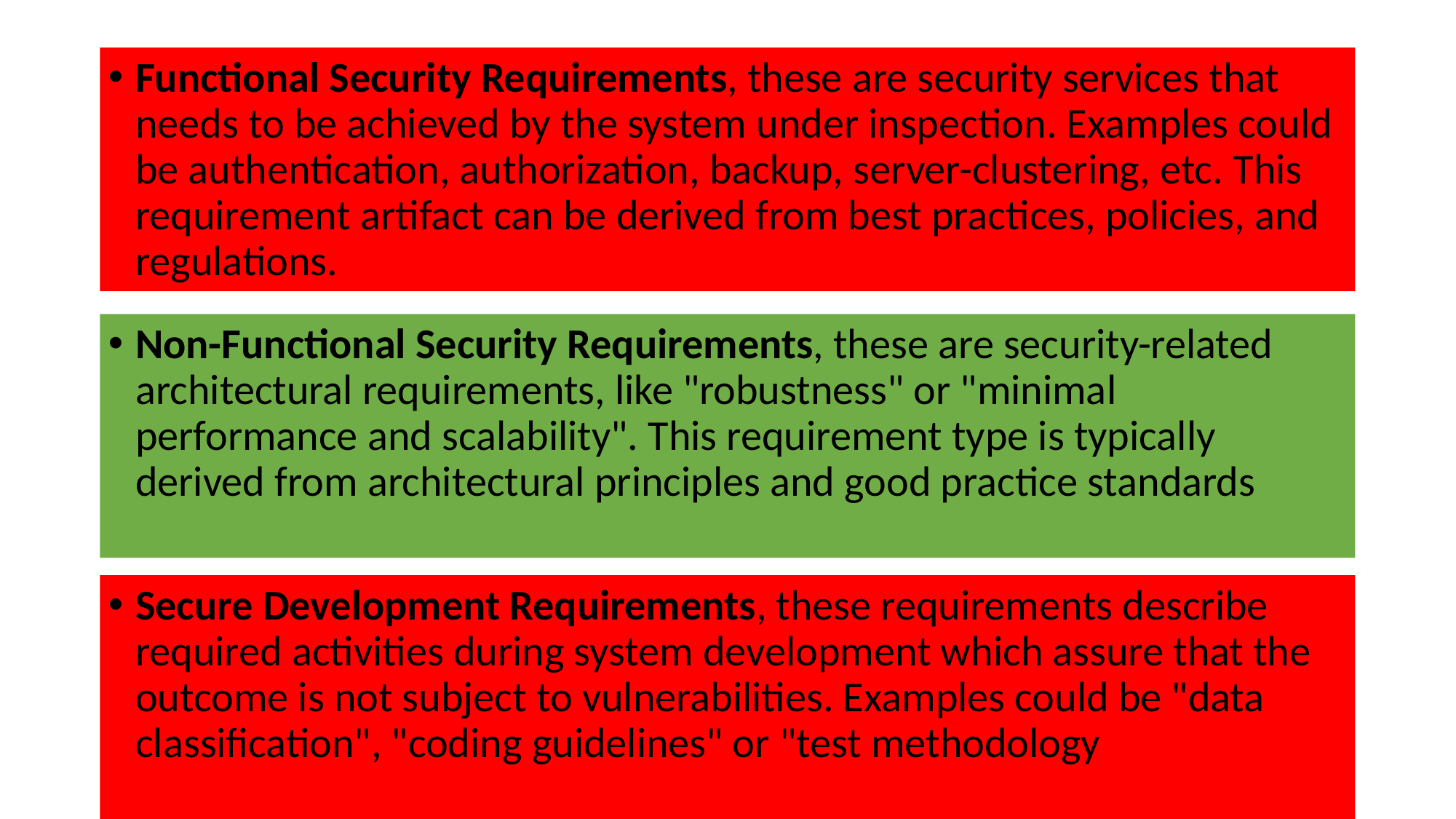

Functional Security Requirements, these are security services that needs to be achieved by the system under inspection. Examples could be authentication, authorization, backup, server-clustering, etc. This requirement artifact can be derived from best practices, policies, and regulations.
Non-Functional Security Requirements, these are security-related architectural requirements, like "robustness" or "minimal performance and scalability". This requirement type is typically derived from architectural principles and good practice standards
Secure Development Requirements, these requirements describe required activities during system development which assure that the outcome is not subject to vulnerabilities. Examples could be "data classification", "coding guidelines" or "test methodology